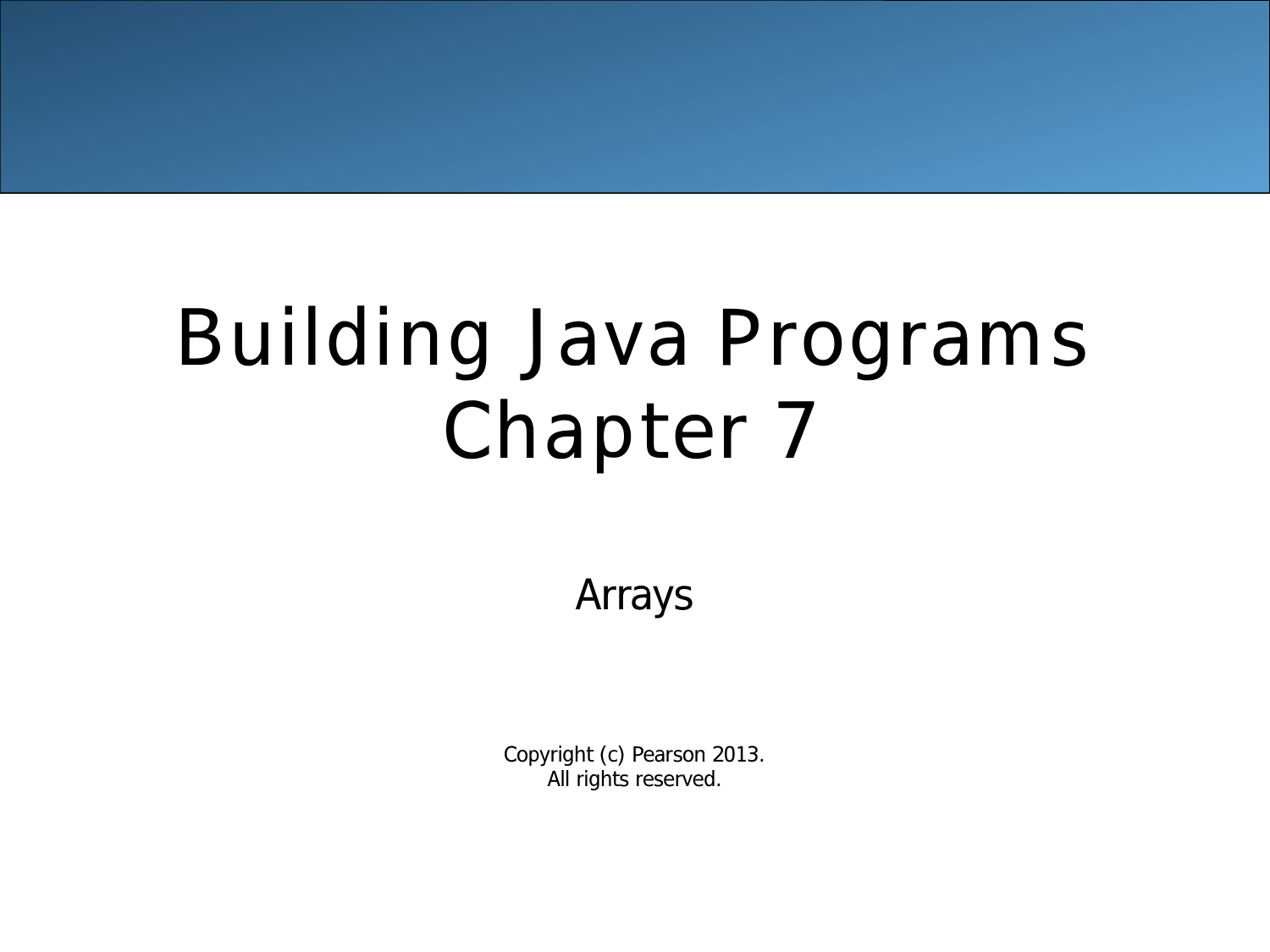

# Building Java Programs Chapter 7
Arrays

Copyright (c) Pearson 2013.
All rights reserved.